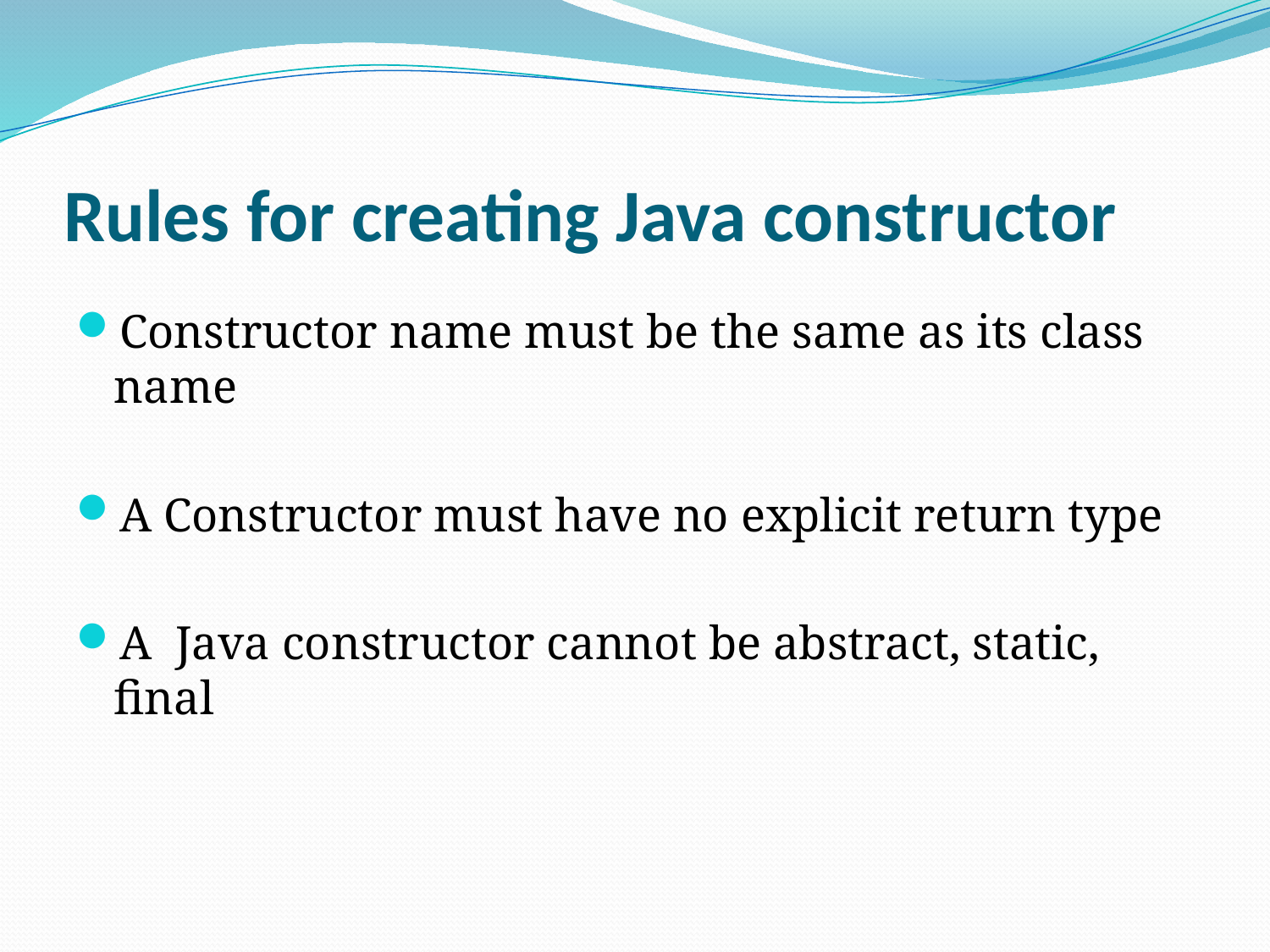

# Rules for creating Java constructor
Constructor name must be the same as its class name

A Constructor must have no explicit return type

A  Java constructor cannot be abstract, static, final